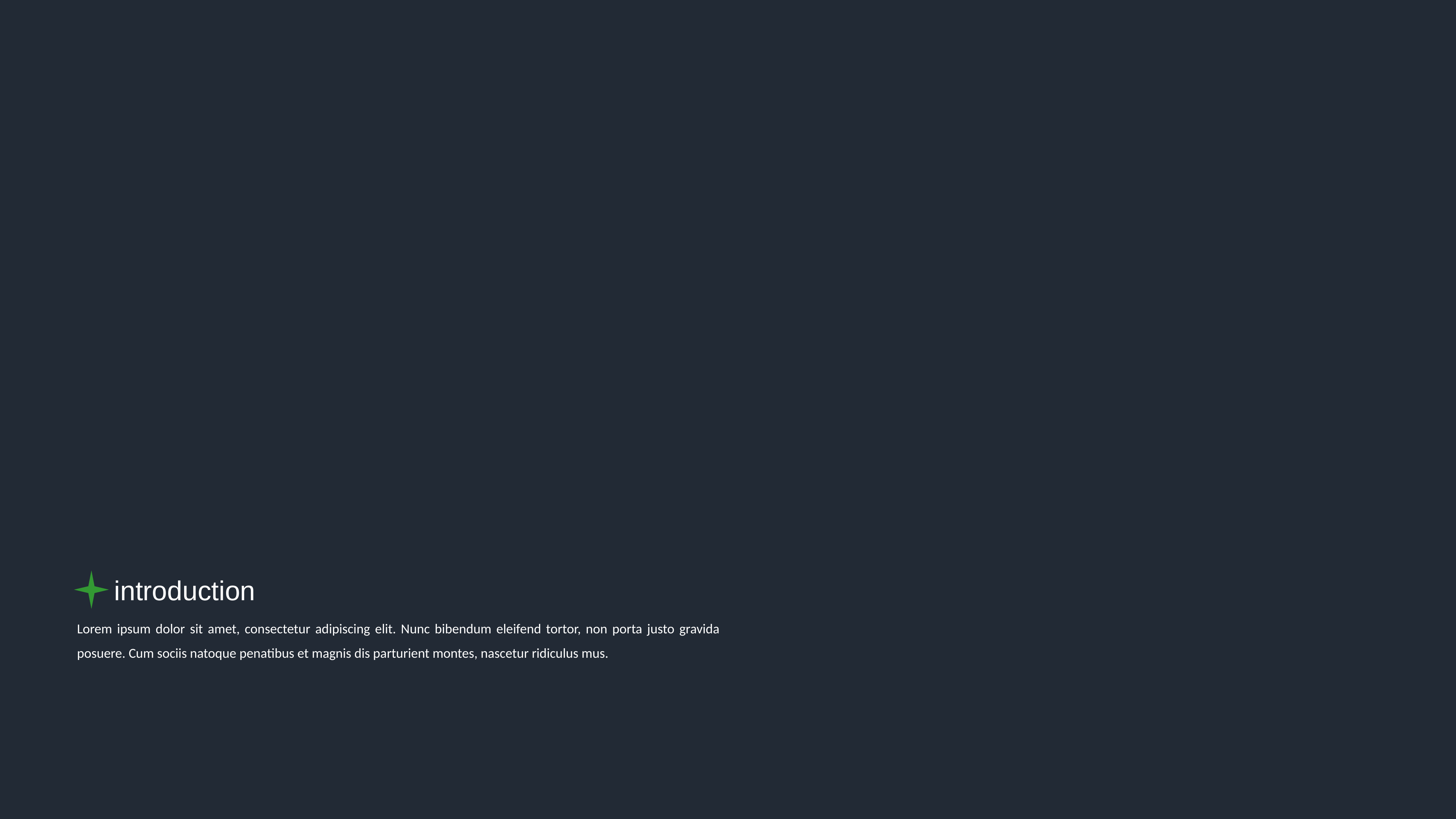

introduction
Lorem ipsum dolor sit amet, consectetur adipiscing elit. Nunc bibendum eleifend tortor, non porta justo gravida posuere. Cum sociis natoque penatibus et magnis dis parturient montes, nascetur ridiculus mus.